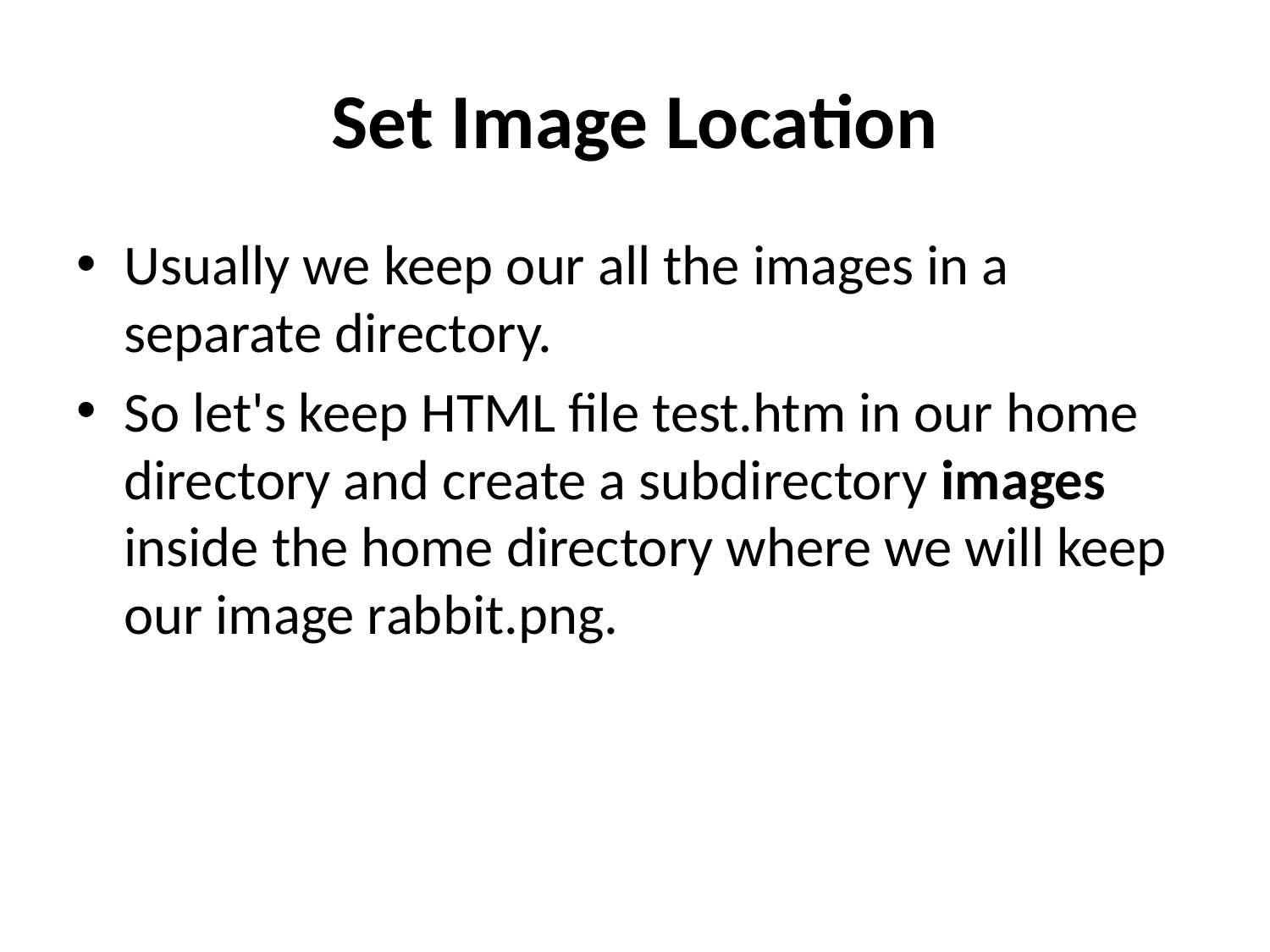

# Set Image Location
Usually we keep our all the images in a separate directory.
So let's keep HTML file test.htm in our home directory and create a subdirectory images inside the home directory where we will keep our image rabbit.png.